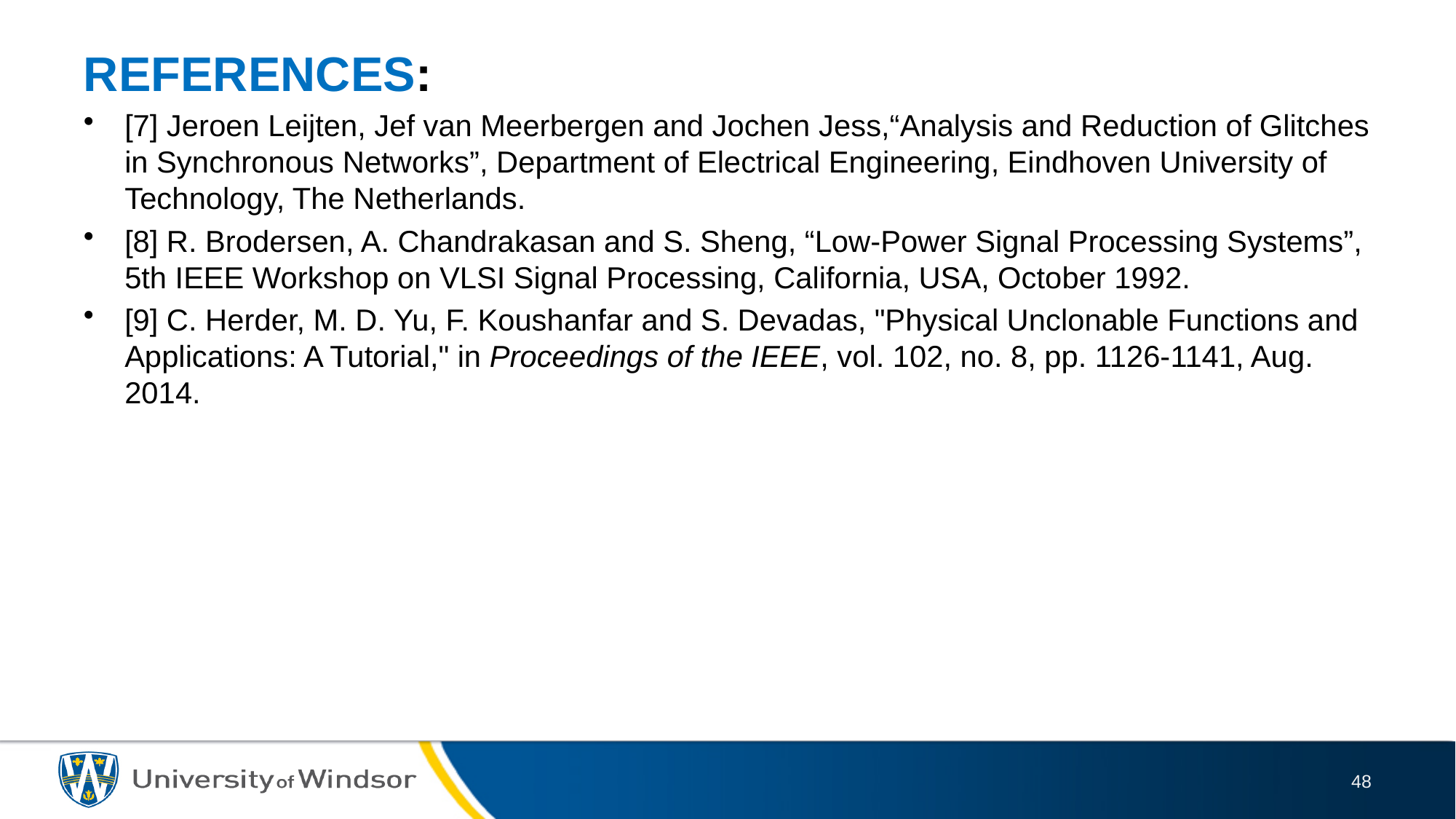

# REFERENCES:
[7] Jeroen Leijten, Jef van Meerbergen and Jochen Jess,“Analysis and Reduction of Glitches in Synchronous Networks”, Department of Electrical Engineering, Eindhoven University of Technology, The Netherlands.
[8] R. Brodersen, A. Chandrakasan and S. Sheng, “Low-Power Signal Processing Systems”, 5th IEEE Workshop on VLSI Signal Processing, California, USA, October 1992.
[9] C. Herder, M. D. Yu, F. Koushanfar and S. Devadas, "Physical Unclonable Functions and Applications: A Tutorial," in Proceedings of the IEEE, vol. 102, no. 8, pp. 1126-1141, Aug. 2014.

48